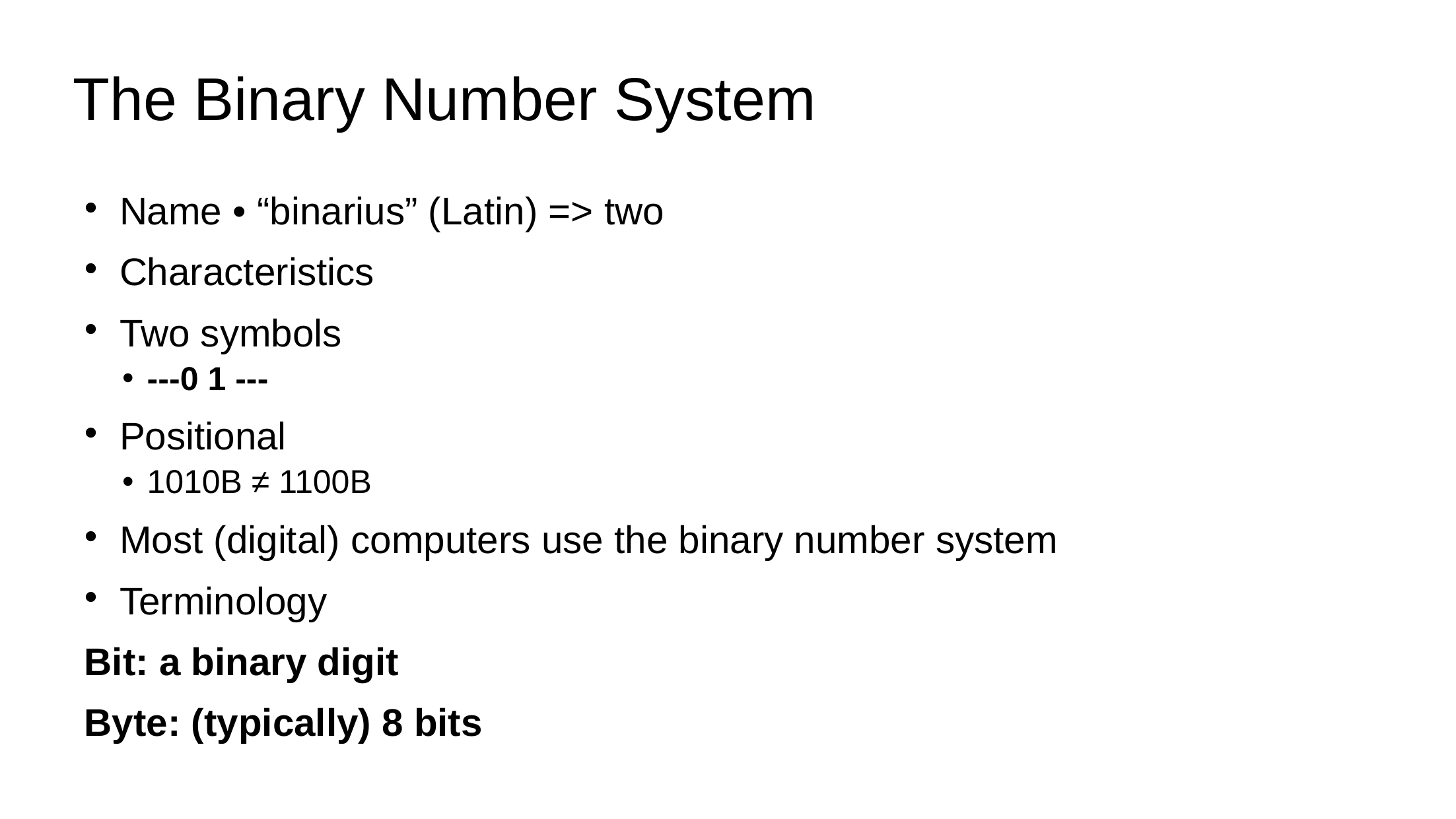

# The Binary Number System
Name • “binarius” (Latin) => two
Characteristics
Two symbols
---0 1 ---
Positional
1010B ≠ 1100B
Most (digital) computers use the binary number system
Terminology
Bit: a binary digit
Byte: (typically) 8 bits